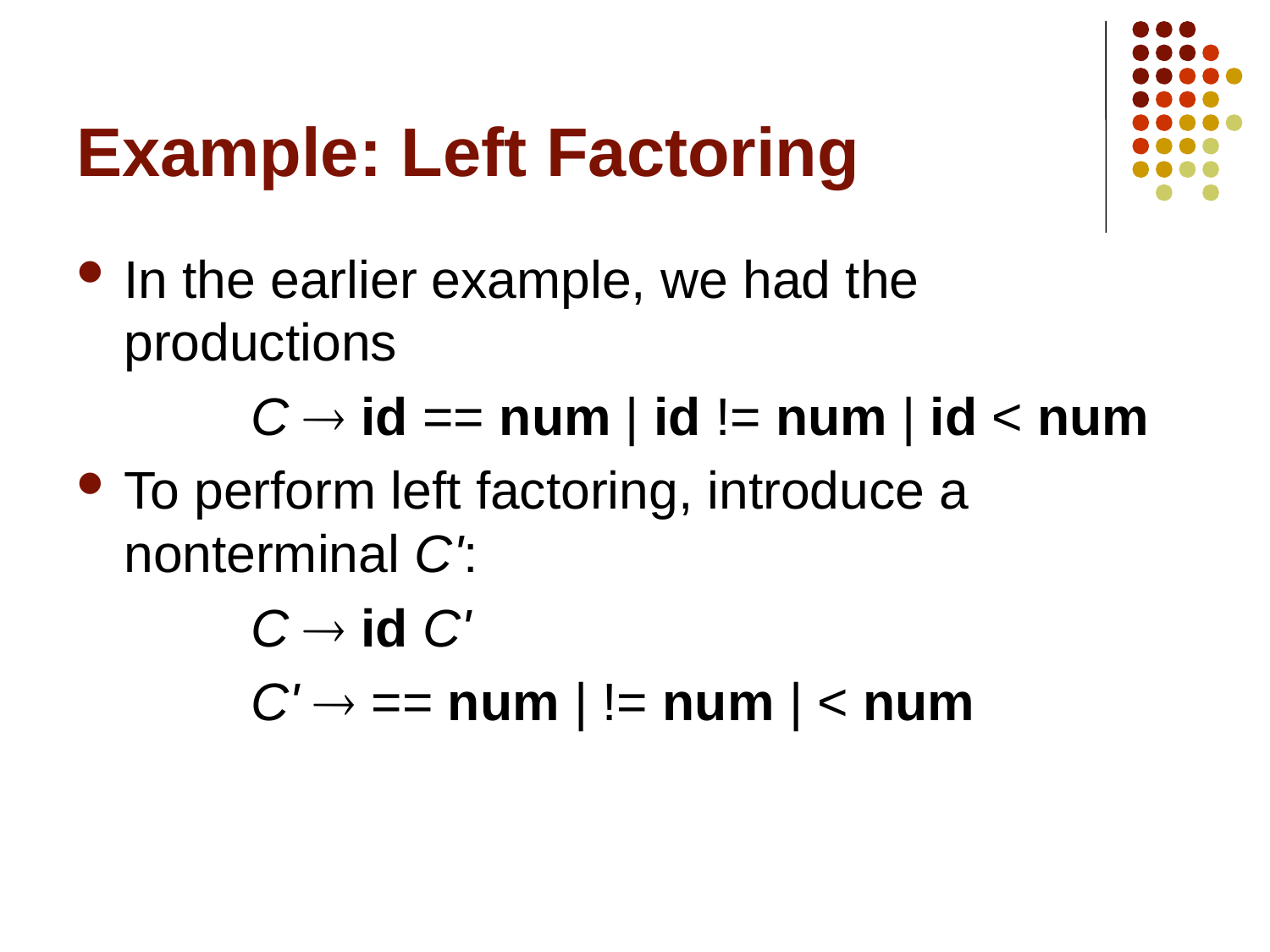

# Example: Left Factoring
In the earlier example, we had the productions
		C → id == num | id != num | id < num
To perform left factoring, introduce a nonterminal C':
		C → id C'
		C' → == num | != num | < num